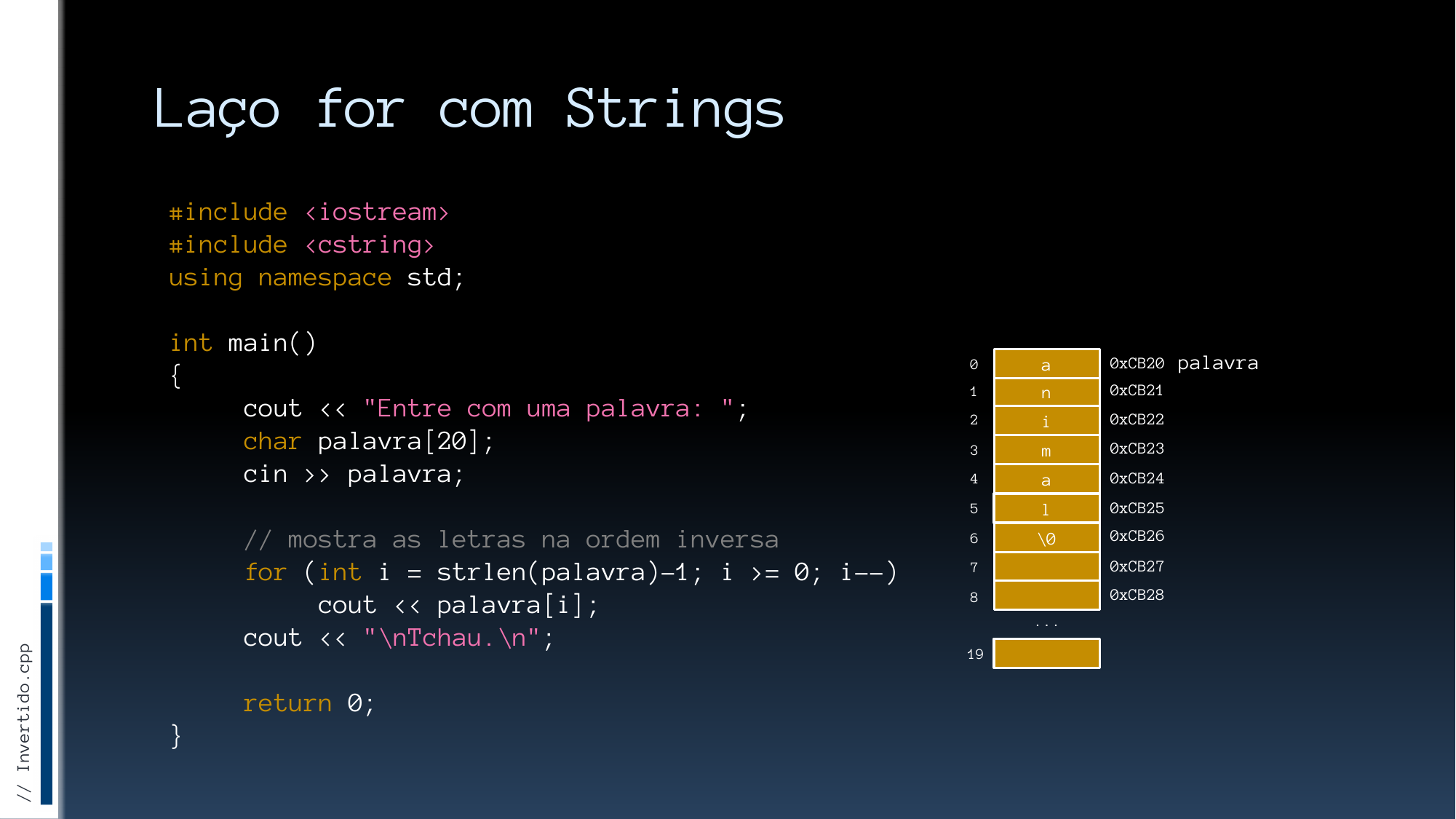

# Laço for com Strings
#include <iostream>
#include <cstring>
using namespace std;

int main()
{
     cout << "Entre com uma palavra: ";
     char palavra[20];
     cin >> palavra;

     // mostra as letras na ordem inversa
     for (int i = strlen(palavra)-1; i >= 0; i--)
          cout << palavra[i];
     cout << "\nTchau.\n";

     return 0;
}
palavra
0xCB20
0
a
0xCB21
1
n
0xCB22
2
i
0xCB23
m
3
0xCB24
4
a
0xCB25
5
l
0xCB26
\0
6
0xCB27
7

0xCB28

8
...

19
// Invertido.cpp